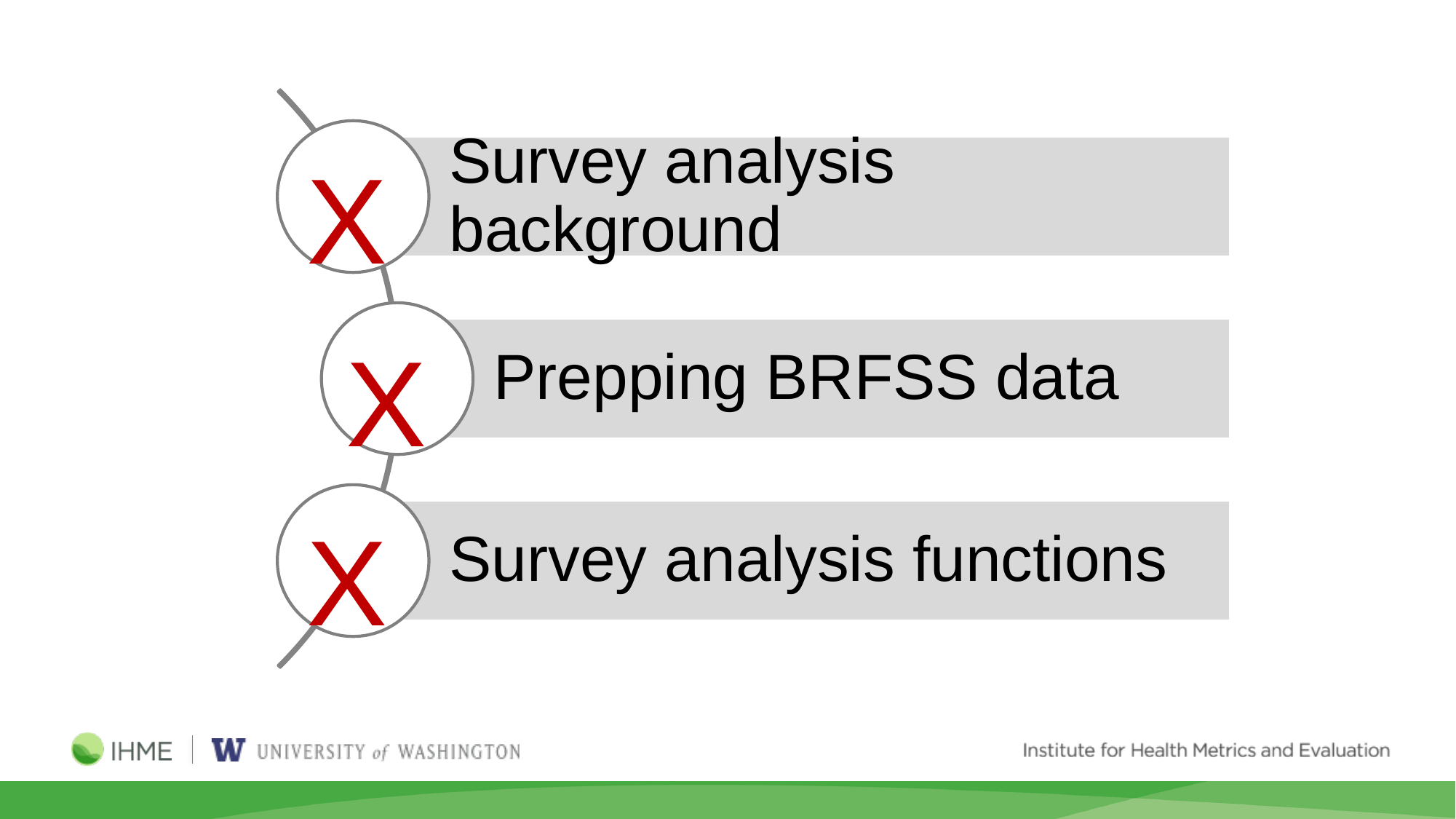

Survey analysis background
Prepping BRFSS data
Survey analysis functions
X
X
X